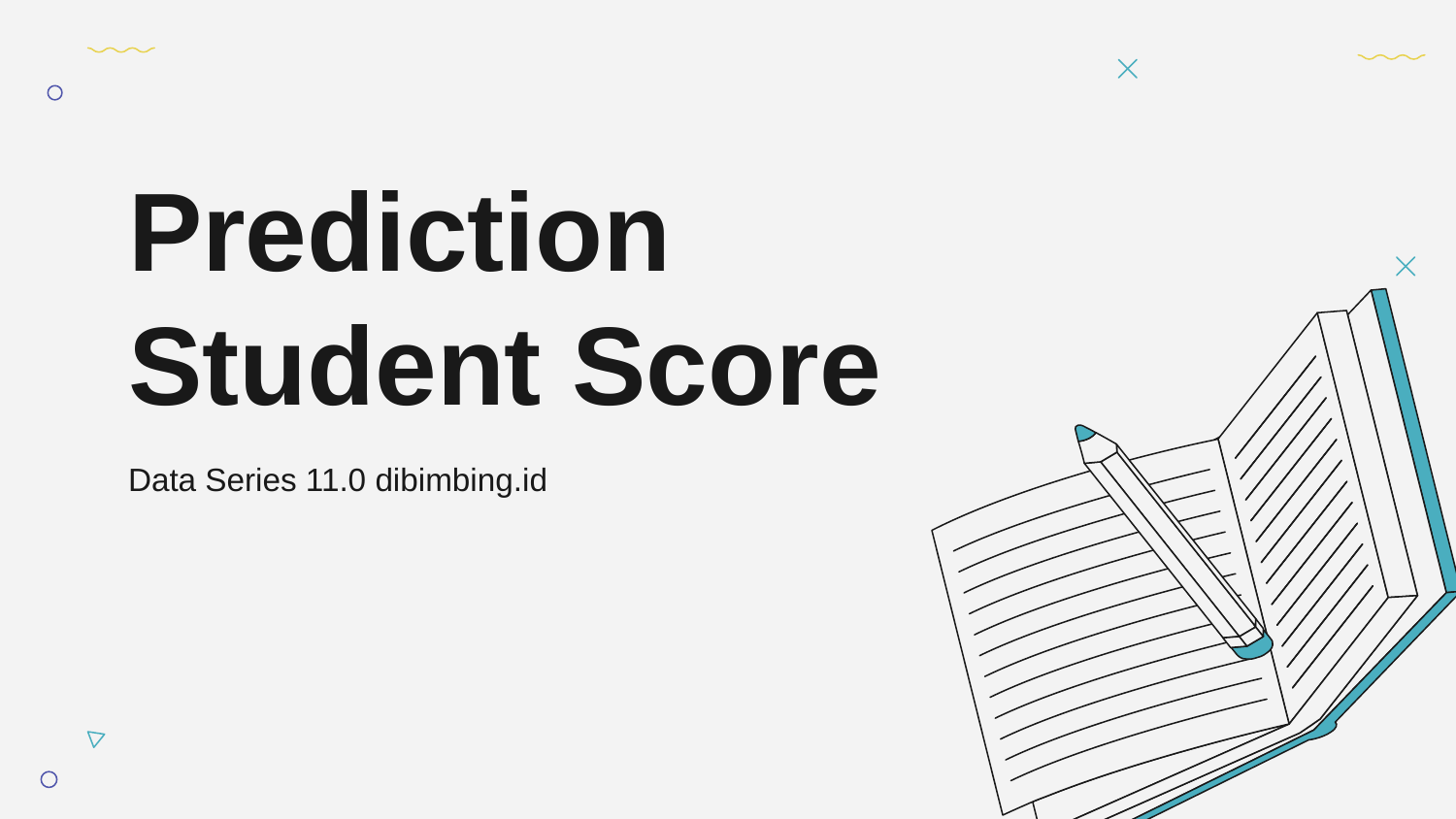

# Prediction  Student Score

Data Series 11.0 dibimbing.id